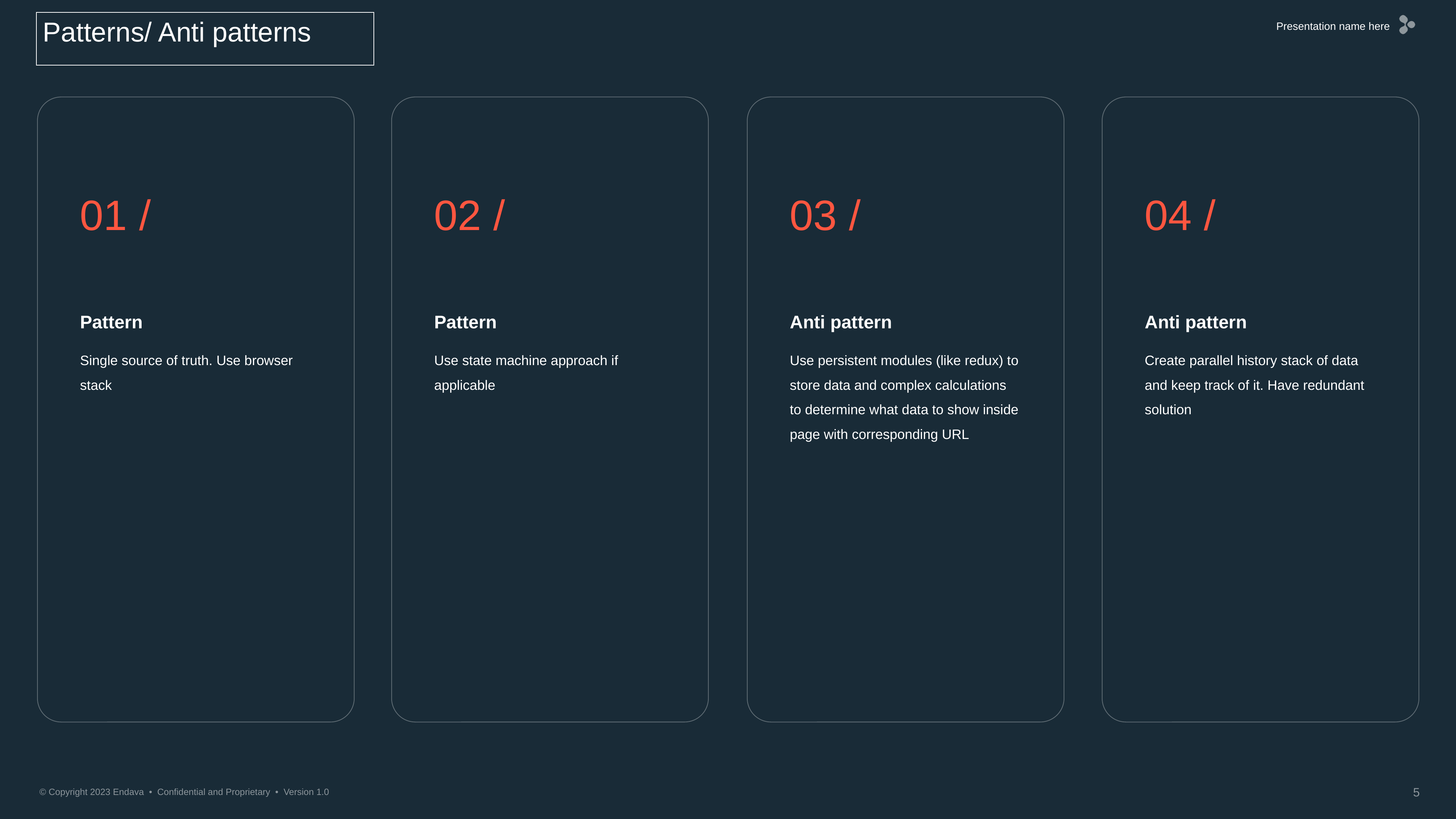

Patterns/ Anti patterns

01 /
Pattern
Single source of truth. Use browser stack
02 /
Pattern
Use state machine approach if applicable
03 /
Anti pattern
Use persistent modules (like redux) to store data and complex calculations to determine what data to show inside page with corresponding URL
04 /
Anti pattern
Create parallel history stack of data and keep track of it. Have redundant solution
5